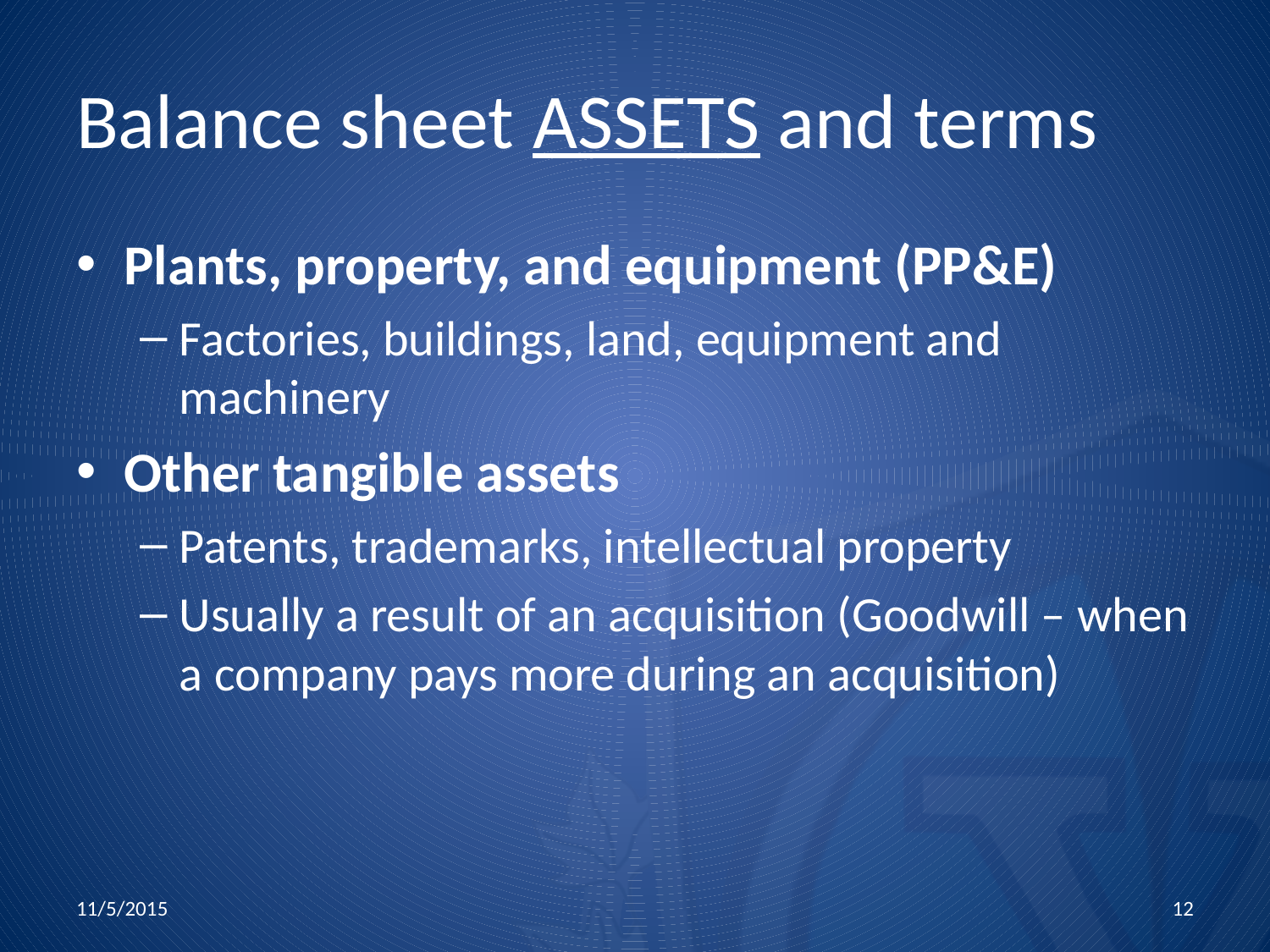

# Balance sheet ASSETS and terms
Plants, property, and equipment (PP&E)
Factories, buildings, land, equipment and machinery
Other tangible assets
Patents, trademarks, intellectual property
Usually a result of an acquisition (Goodwill – when a company pays more during an acquisition)
11/5/2015
12